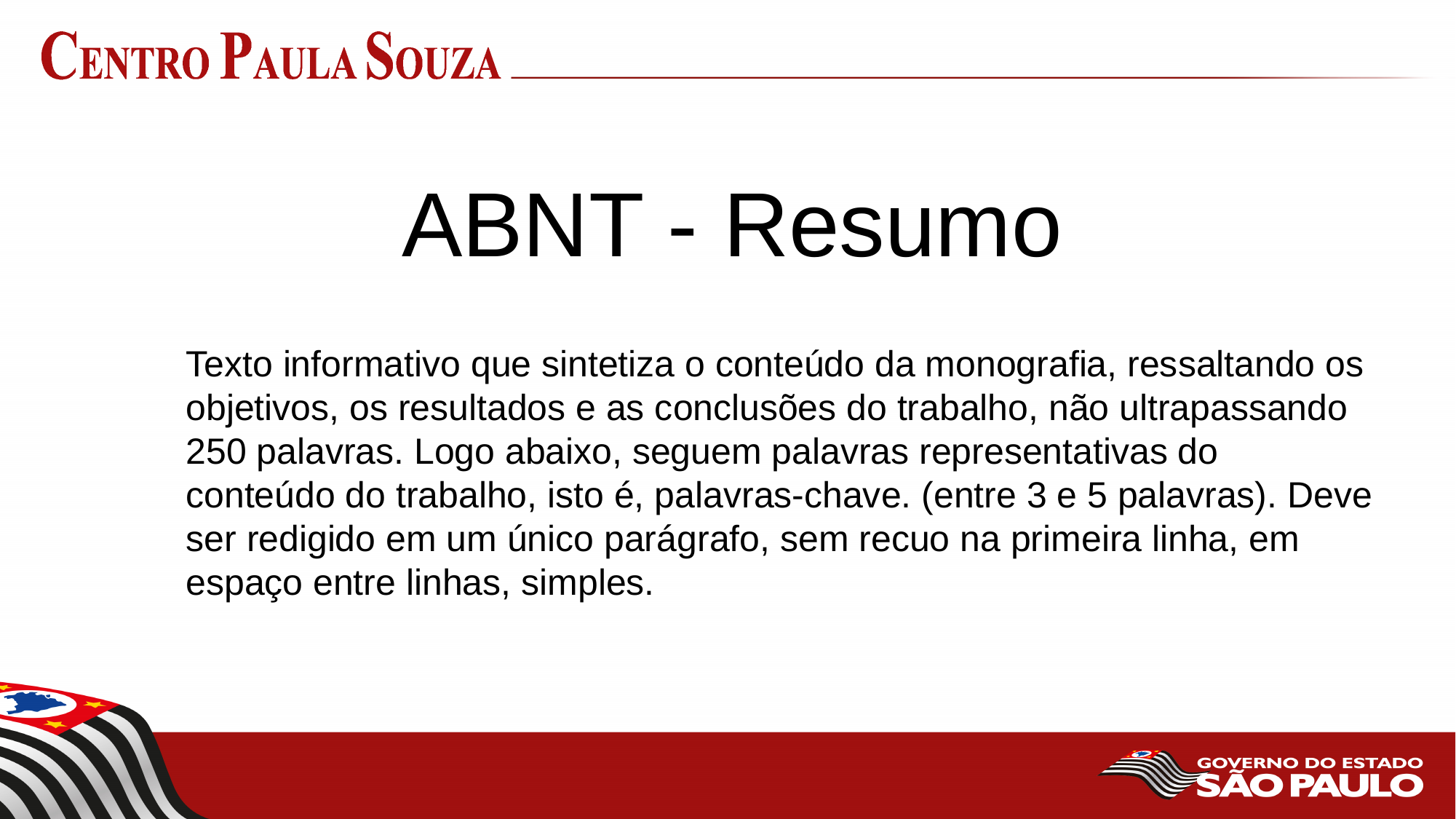

# ABNT - Resumo
Texto informativo que sintetiza o conteúdo da monografia, ressaltando os objetivos, os resultados e as conclusões do trabalho, não ultrapassando 250 palavras. Logo abaixo, seguem palavras representativas do conteúdo do trabalho, isto é, palavras-chave. (entre 3 e 5 palavras). Deve ser redigido em um único parágrafo, sem recuo na primeira linha, em espaço entre linhas, simples.